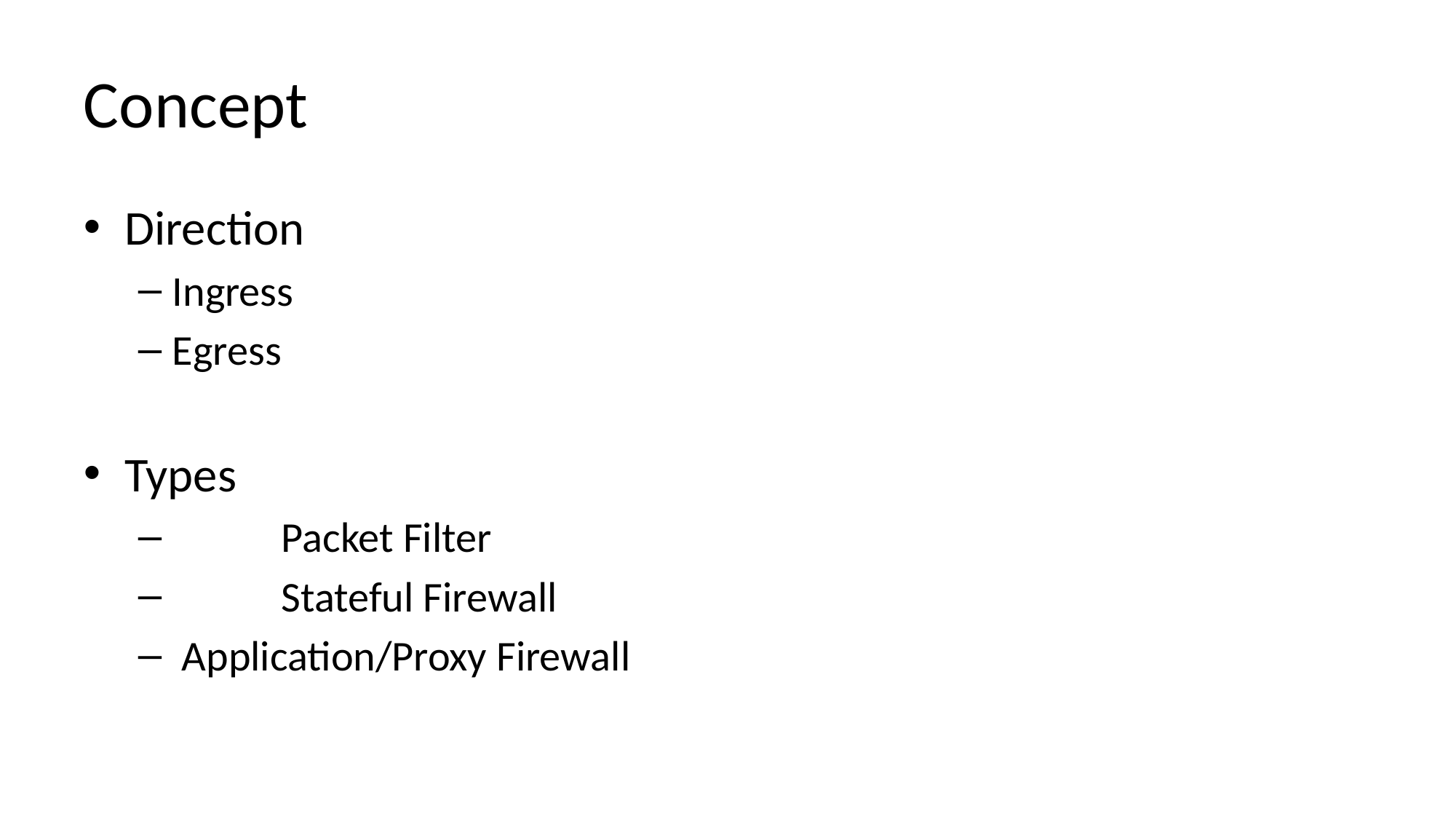

# Concept
Direction
Ingress
Egress

Types
	Packet Filter
	Stateful Firewall
 Application/Proxy Firewall